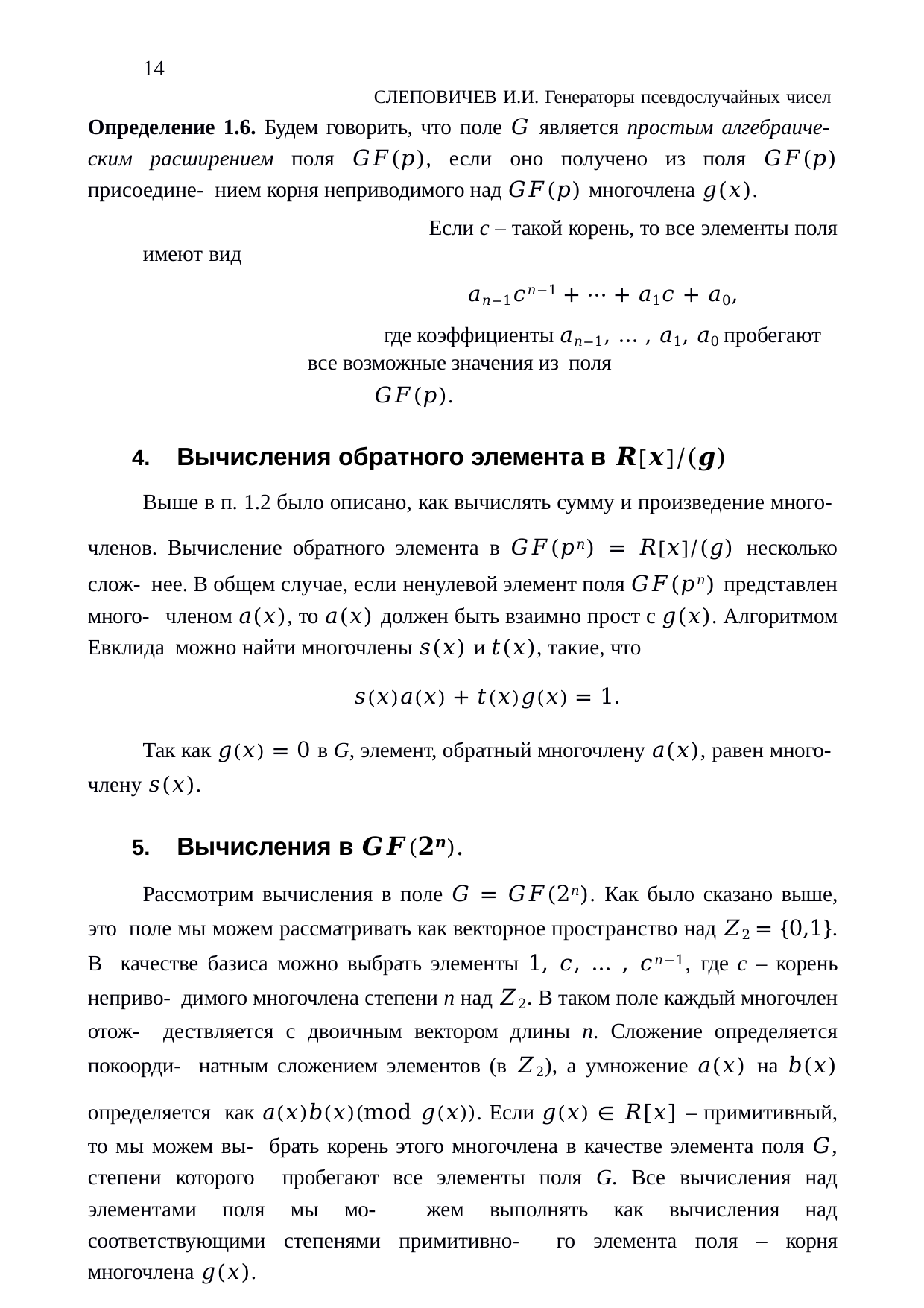

14
СЛЕПОВИЧЕВ И.И. Генераторы псевдослучайных чисел  Определение 1.6. Будем говорить, что поле 𝐺 является простым алгебраиче-  ским расширением поля 𝐺𝐹(𝑝), если оно получено из поля 𝐺𝐹(𝑝) присоедине-  нием корня неприводимого над 𝐺𝐹(𝑝) многочлена 𝑔(𝑥).
Если с – такой корень, то все элементы поля имеют вид
𝑎𝑛−1𝑐𝑛−1 + ⋯ + 𝑎1𝑐 + 𝑎0,
где коэффициенты 𝑎𝑛−1, … , 𝑎1, 𝑎0 пробегают все возможные значения из поля
𝐺𝐹(𝑝).
Вычисления обратного элемента в 𝑹[𝒙]/(𝒈)
Выше в п. 1.2 было описано, как вычислять сумму и произведение много-  членов. Вычисление обратного элемента в 𝐺𝐹(𝑝𝑛) = 𝑅[𝑥]/(𝑔) несколько слож-  нее. В общем случае, если ненулевой элемент поля 𝐺𝐹(𝑝𝑛) представлен много-  членом 𝑎(𝑥), то 𝑎(𝑥) должен быть взаимно прост с 𝑔(𝑥). Алгоритмом Евклида  можно найти многочлены 𝑠(𝑥) и 𝑡(𝑥), такие, что
𝑠(𝑥)𝑎(𝑥) + 𝑡(𝑥)𝑔(𝑥) = 1.
Так как 𝑔(𝑥) = 0 в G, элемент, обратный многочлену 𝑎(𝑥), равен много-  члену 𝑠(𝑥).
Вычисления в 𝑮𝑭(𝟐𝒏).
Рассмотрим вычисления в поле 𝐺 = 𝐺𝐹(2𝑛). Как было сказано выше, это  поле мы можем рассматривать как векторное пространство над 𝑍2 = {0,1}. В  качестве базиса можно выбрать элементы 1, 𝑐, … , 𝑐𝑛−1, где c – корень неприво-  димого многочлена степени n над 𝑍2. В таком поле каждый многочлен отож-  дествляется с двоичным вектором длины n. Сложение определяется покоорди-  натным сложением элементов (в 𝑍2), а умножение 𝑎(𝑥) на 𝑏(𝑥) определяется  как 𝑎(𝑥)𝑏(𝑥)(mod 𝑔(𝑥)). Если 𝑔(𝑥) ∈ 𝑅[𝑥] – примитивный, то мы можем вы-  брать корень этого многочлена в качестве элемента поля 𝐺, степени которого  пробегают все элементы поля G. Все вычисления над элементами поля мы мо-  жем выполнять как вычисления над соответствующими степенями примитивно-  го элемента поля – корня многочлена 𝑔(𝑥).
Например, для примитивного многочлена 𝑔(𝑥) = 𝑥4 + 𝑥 + 1, примитив-  ным корнем будет 𝜔 = 𝑥 или 0010 (в виде двоичного слова). Сопоставление  степеней этого элемента с двоичными векторами представлено в таблице 1.1.